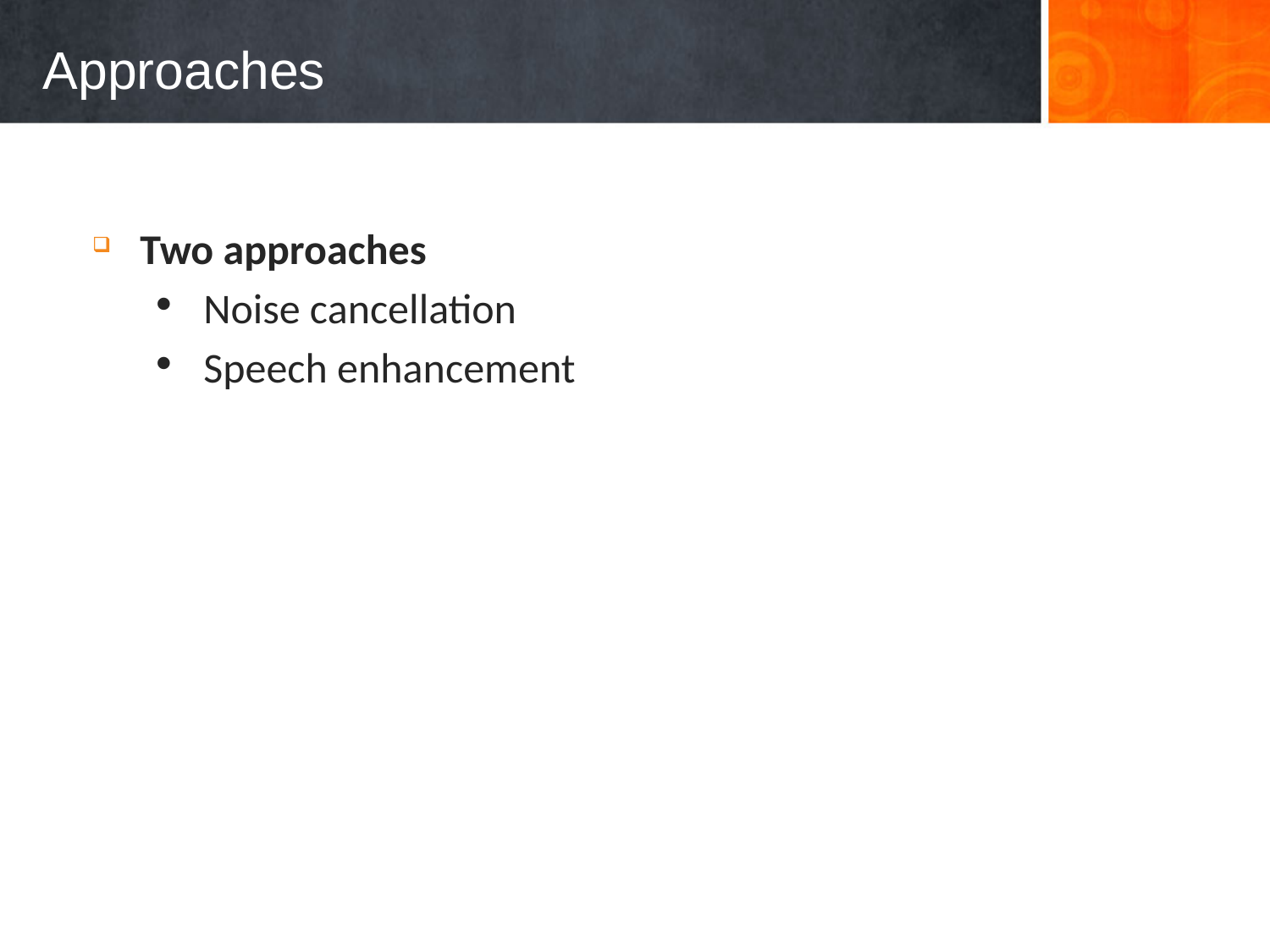

# Approaches
Two approaches
Noise cancellation
Speech enhancement